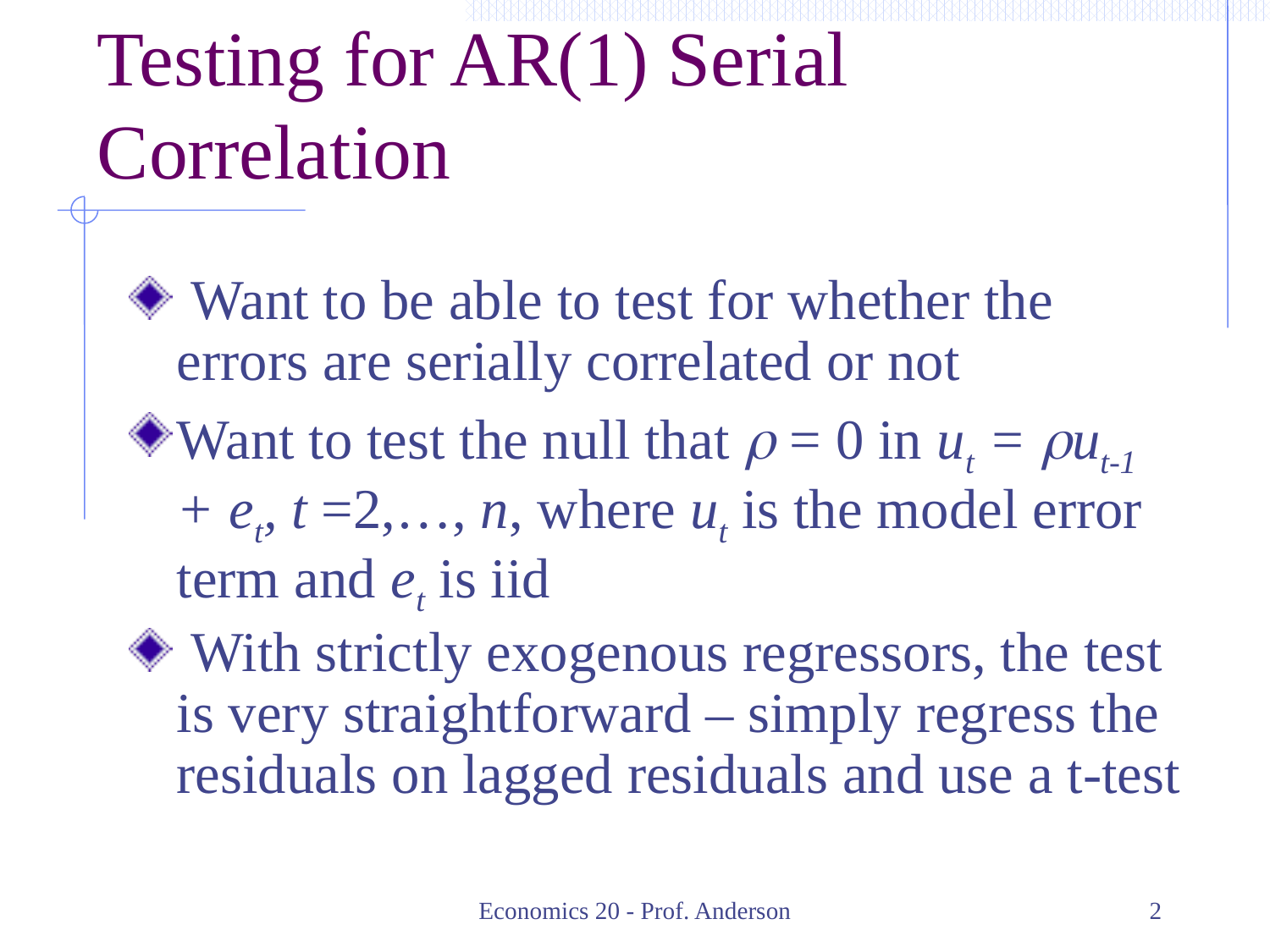

# Testing for AR(1) Serial Correlation
 Want to be able to test for whether the errors are serially correlated or not
Want to test the null that ρ = 0 in ut = ρut-1 + et, t =2,…, n, where ut is the model error term and et is iid
 With strictly exogenous regressors, the test is very straightforward – simply regress the residuals on lagged residuals and use a t-test
Economics 20 - Prof. Anderson
2